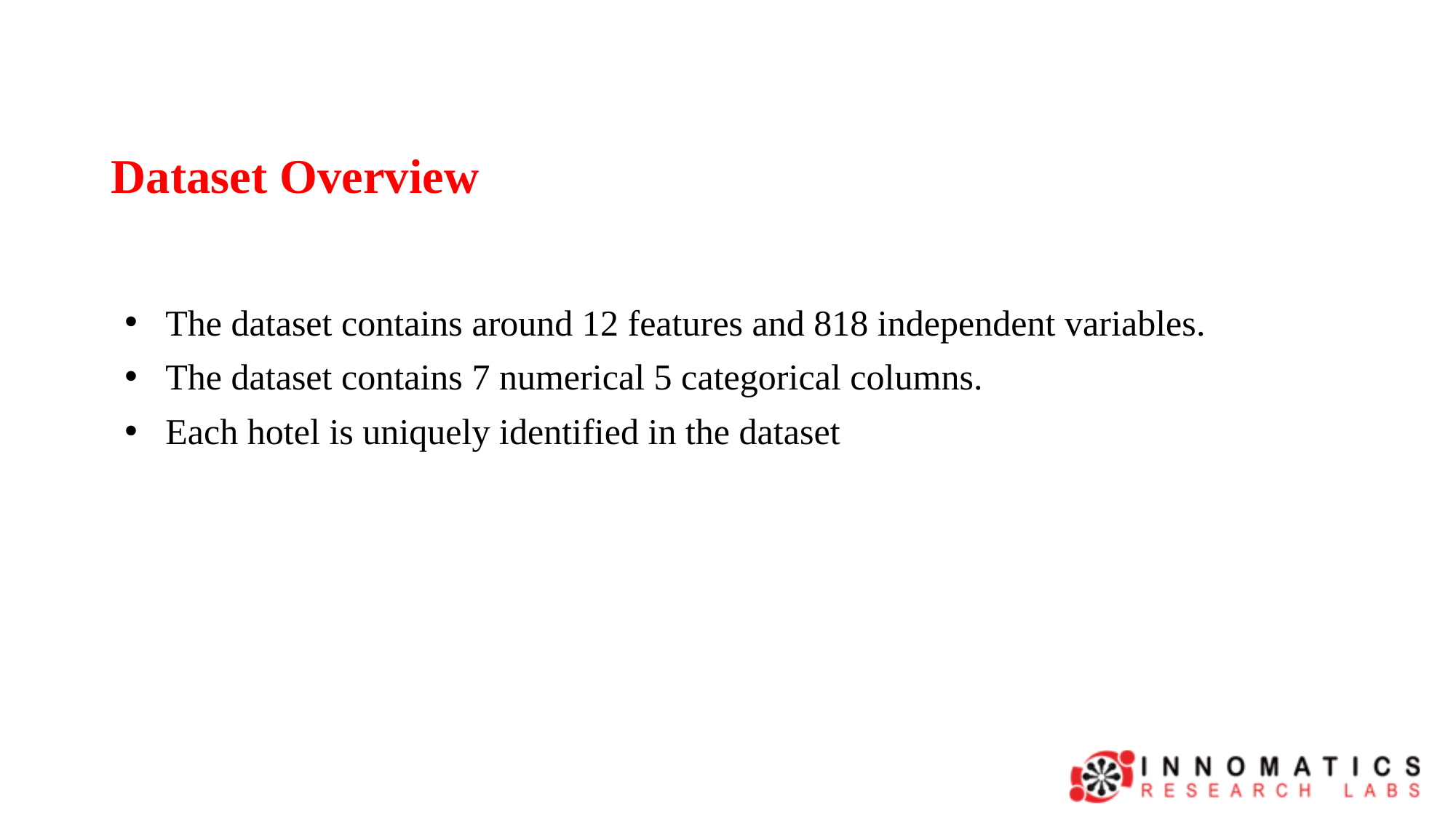

# Dataset Overview
The dataset contains around 12 features and 818 independent variables.
The dataset contains 7 numerical 5 categorical columns.
Each hotel is uniquely identified in the dataset